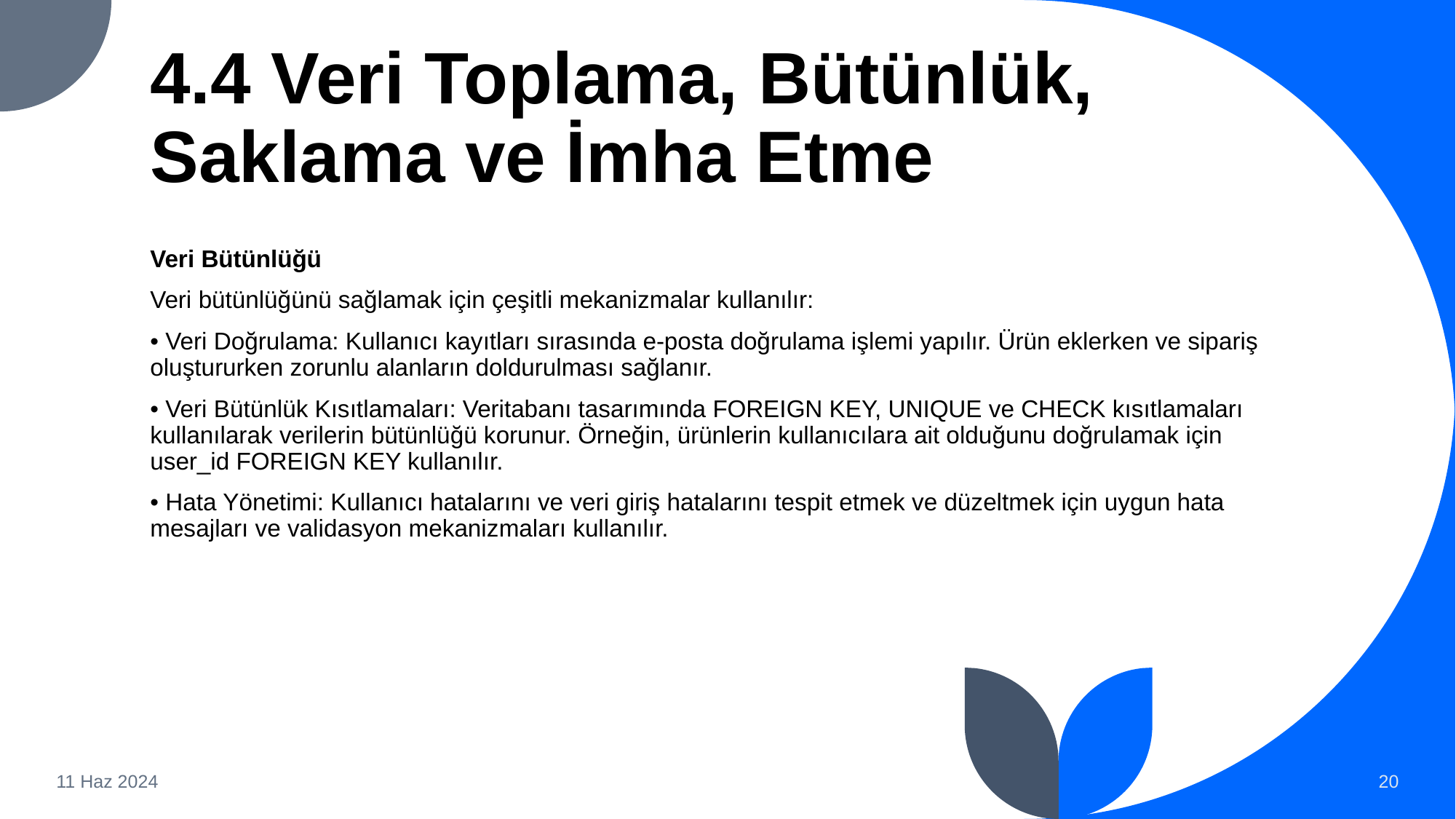

# 4.4 Veri Toplama, Bütünlük, Saklama ve İmha Etme
Veri Bütünlüğü
Veri bütünlüğünü sağlamak için çeşitli mekanizmalar kullanılır:
• Veri Doğrulama: Kullanıcı kayıtları sırasında e-posta doğrulama işlemi yapılır. Ürün eklerken ve sipariş oluştururken zorunlu alanların doldurulması sağlanır.
• Veri Bütünlük Kısıtlamaları: Veritabanı tasarımında FOREIGN KEY, UNIQUE ve CHECK kısıtlamaları kullanılarak verilerin bütünlüğü korunur. Örneğin, ürünlerin kullanıcılara ait olduğunu doğrulamak için user_id FOREIGN KEY kullanılır.
• Hata Yönetimi: Kullanıcı hatalarını ve veri giriş hatalarını tespit etmek ve düzeltmek için uygun hata mesajları ve validasyon mekanizmaları kullanılır.
11 Haz 2024
20